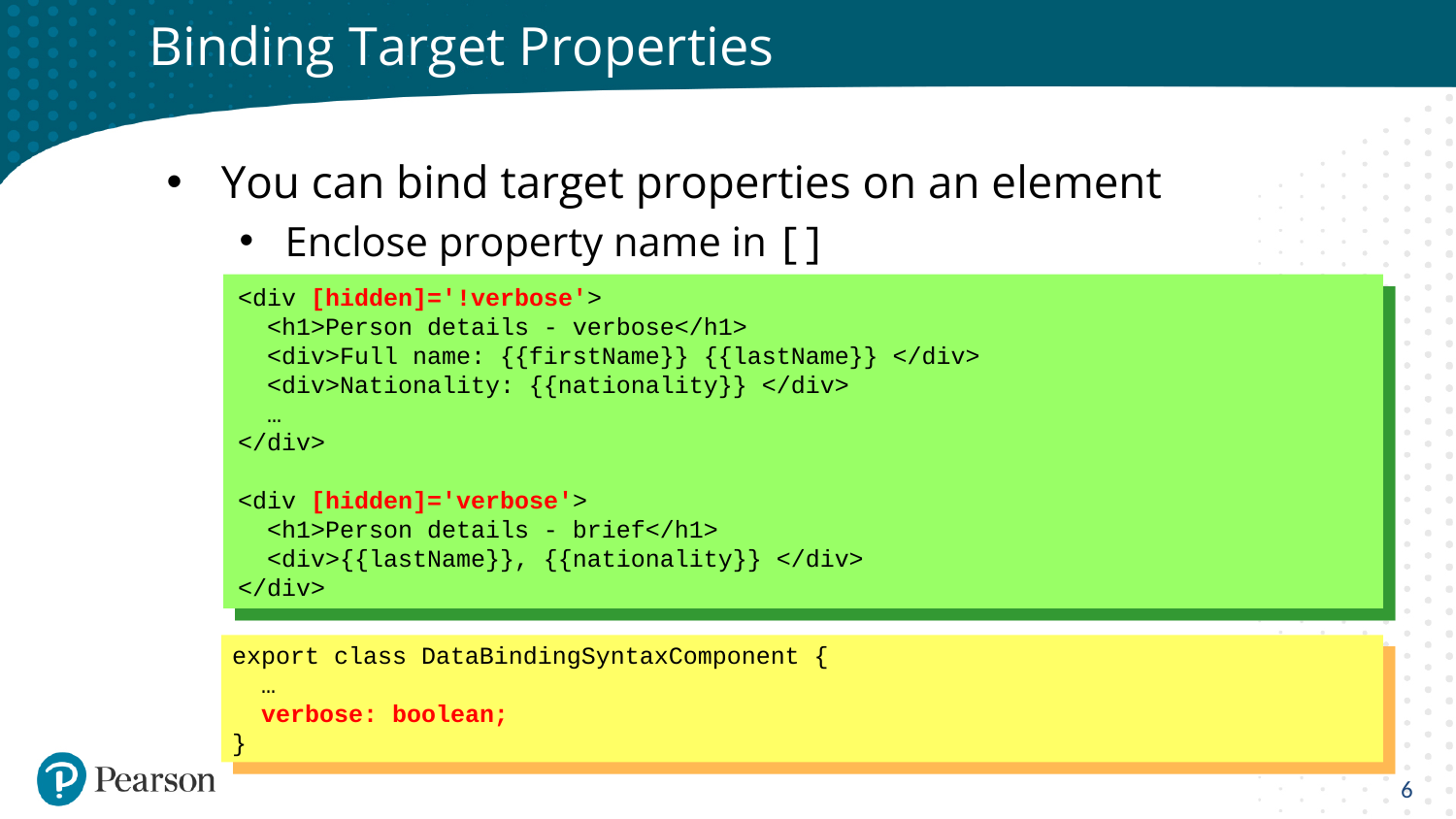

# Binding Target Properties
You can bind target properties on an element
Enclose property name in []

<div [hidden]='!verbose'>
  <h1>Person details - verbose</h1>
  <div>Full name: {{firstName}} {{lastName}} </div>
  <div>Nationality: {{nationality}} </div>
  …
</div>

<div [hidden]='verbose'>
  <h1>Person details - brief</h1>
  <div>{{lastName}}, {{nationality}} </div>
</div>
export class DataBindingSyntaxComponent {
  …
  verbose: boolean;
}
6